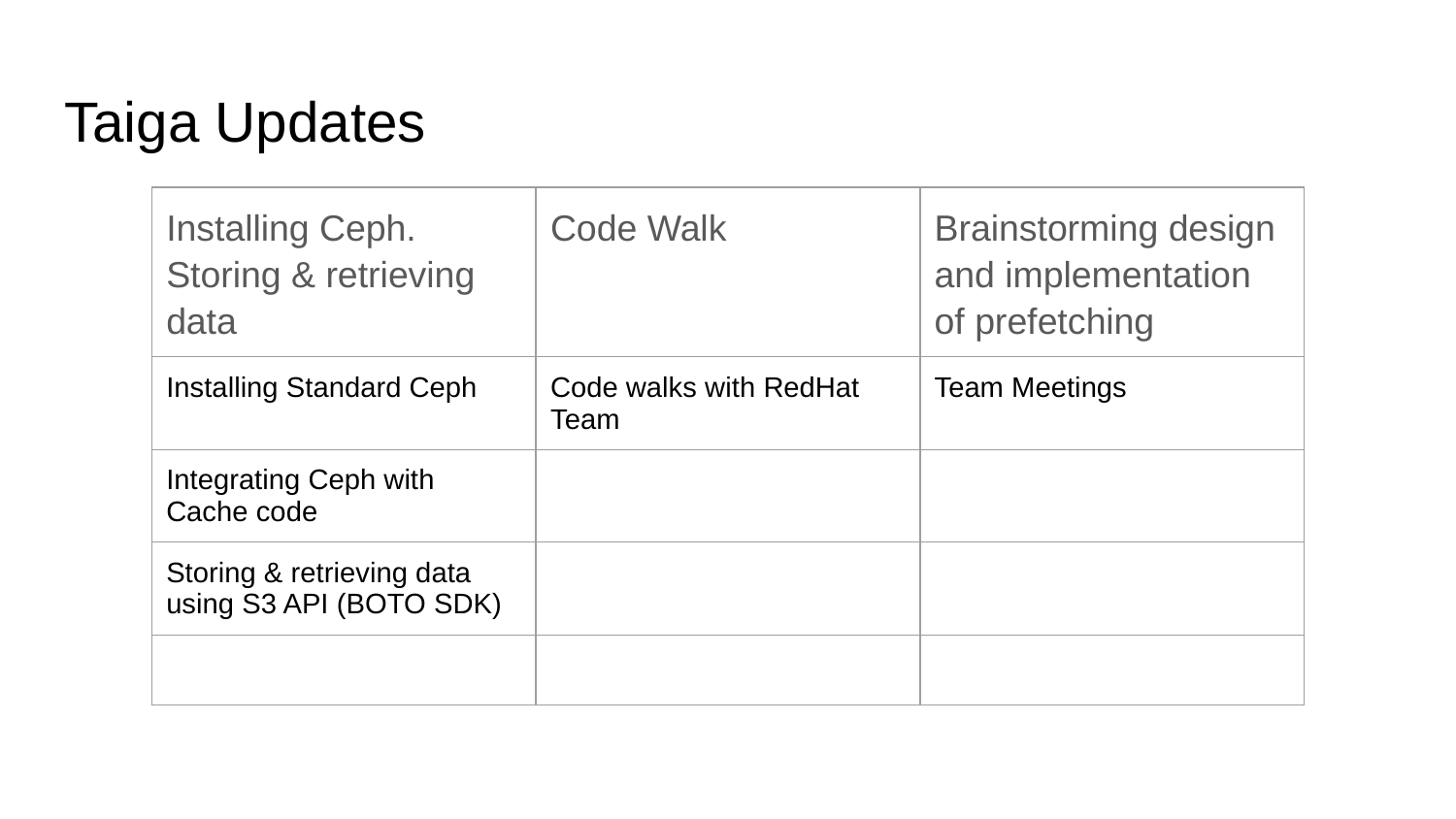

# Taiga Updates
| Installing Ceph. Storing & retrieving data | Code Walk | Brainstorming design and implementation of prefetching |
| --- | --- | --- |
| Installing Standard Ceph | Code walks with RedHat Team | Team Meetings |
| Integrating Ceph with Cache code |  |  |
| Storing & retrieving data using S3 API (BOTO SDK) |  |  |
|  |  |  |